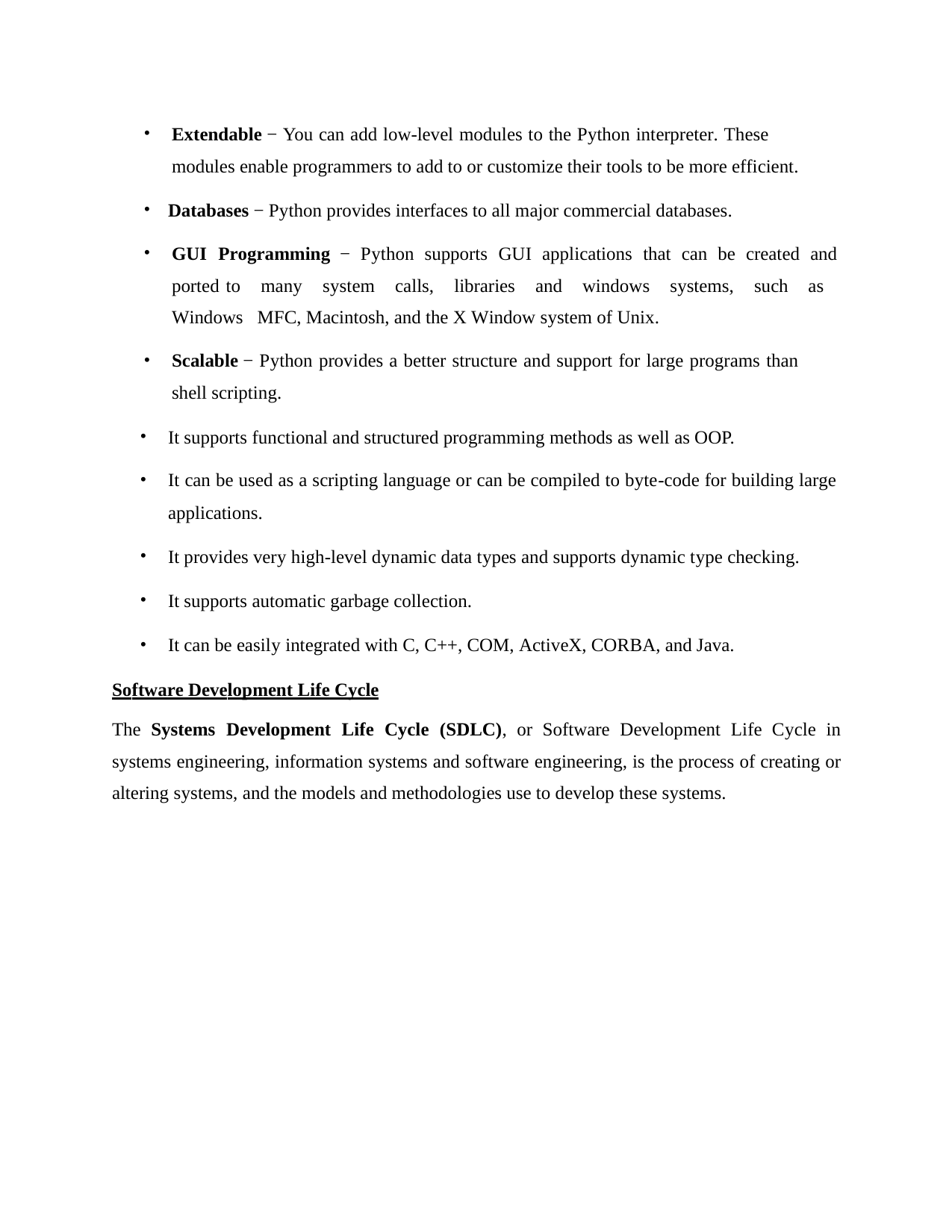

Extendable − You can add low-level modules to the Python interpreter. These modules enable programmers to add to or customize their tools to be more efficient.

Databases − Python provides interfaces to all major commercial databases.
GUI Programming − Python supports GUI applications that can be created and ported to   many   system   calls,   libraries   and   windows   systems,   such   as   Windows   MFC, Macintosh, and the X Window system of Unix.
Scalable − Python provides a better structure and support for large programs than shell scripting.

It supports functional and structured programming methods as well as OOP.
It can be used as a scripting language or can be compiled to byte-code for building large applications.

It provides very high-level dynamic data types and supports dynamic type checking.

It supports automatic garbage collection.

It can be easily integrated with C, C++, COM, ActiveX, CORBA, and Java.

Software Development Life Cycle
The  Systems  Development  Life  Cycle  (SDLC),  or  Software  Development  Life  Cycle  in systems engineering, information systems and software engineering, is the process of creating or altering systems, and the models and methodologies use to develop these systems.